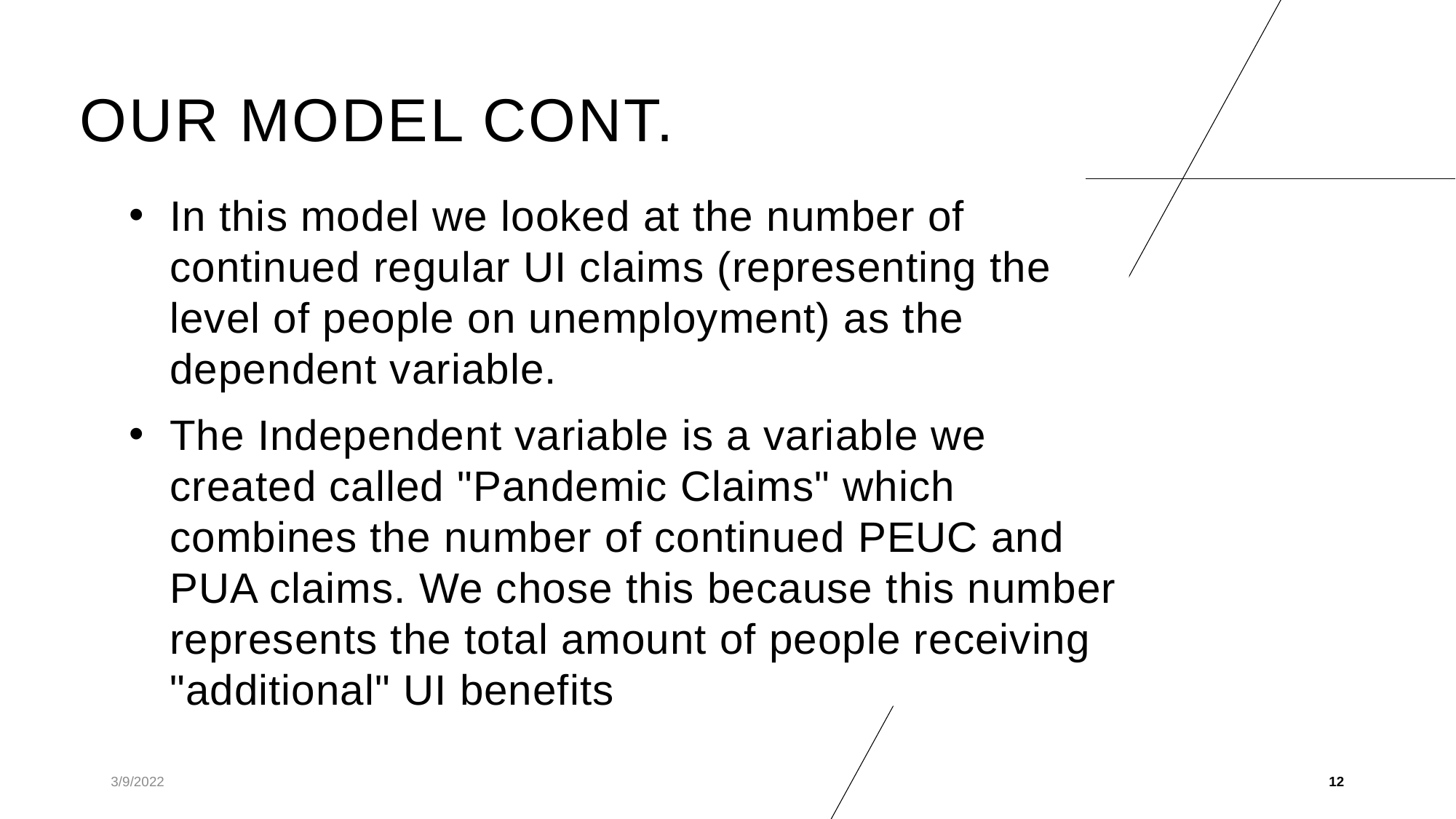

# Our Model CONT.
In this model we looked at the number of continued regular UI claims (representing the level of people on unemployment) as the dependent variable.
The Independent variable is a variable we created called "Pandemic Claims" which combines the number of continued PEUC and PUA claims. We chose this because this number represents the total amount of people receiving "additional" UI benefits

3/9/2022
12